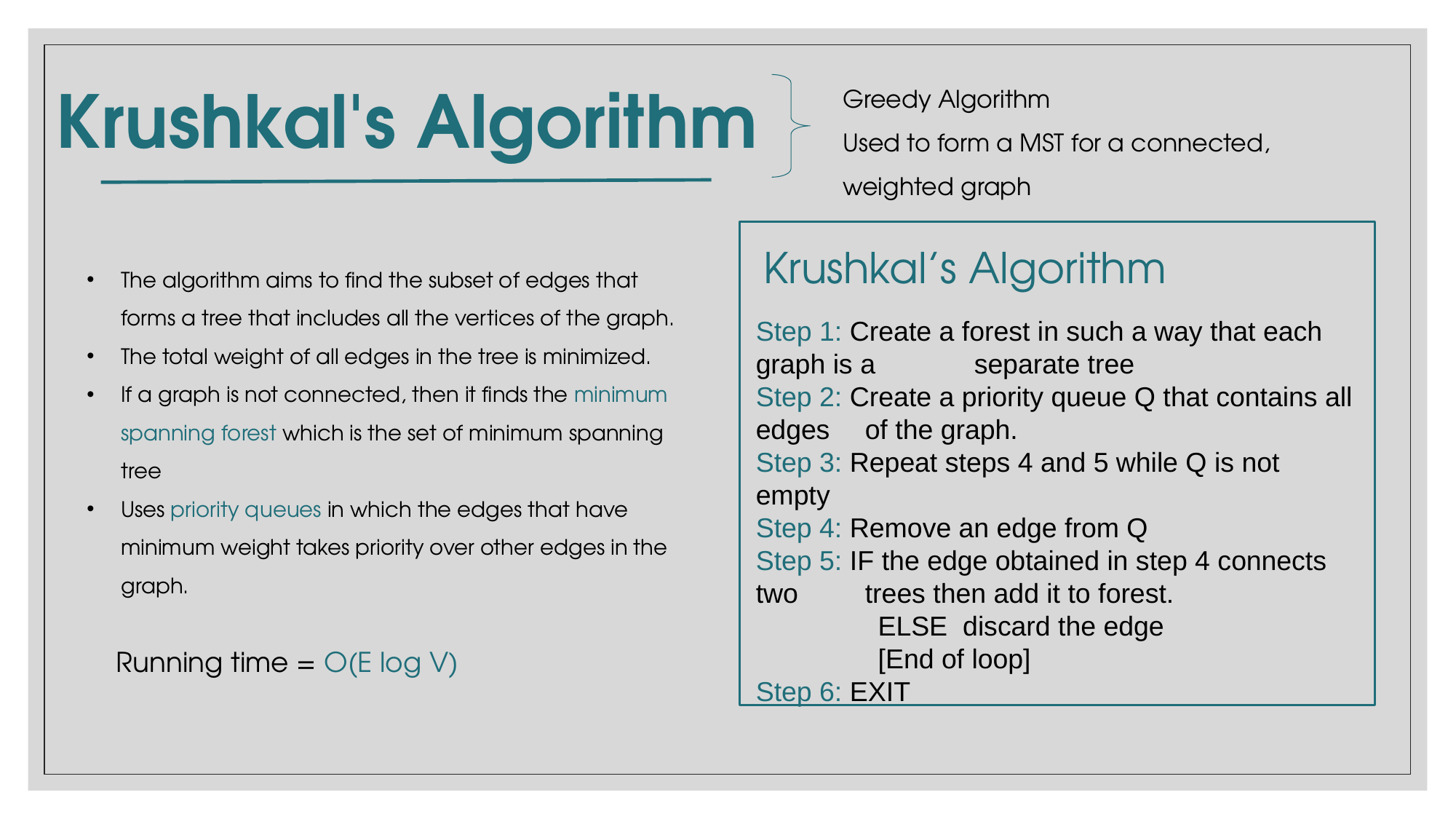

Greedy Algorithm
Used to form a MST for a connected, weighted graph
Krushkal's Algorithm

Krushkal’s Algorithm
Step 1: Create a forest in such a way that each graph is a 	separate tree
Step 2: Create a priority queue Q that contains all edges 	of the graph.
Step 3: Repeat steps 4 and 5 while Q is not empty
Step 4: Remove an edge from Q
Step 5: IF the edge obtained in step 4 connects two 	trees then add it to forest.
                ELSE  discard the edge
                [End of loop]
Step 6: EXIT
The algorithm aims to find the subset of edges that forms a tree that includes all the vertices of the graph.
The total weight of all edges in the tree is minimized.
If a graph is not connected, then it finds the minimum spanning forest which is the set of minimum spanning tree
Uses priority queues in which the edges that have minimum weight takes priority over other edges in the graph.
Running time = O(E log V)